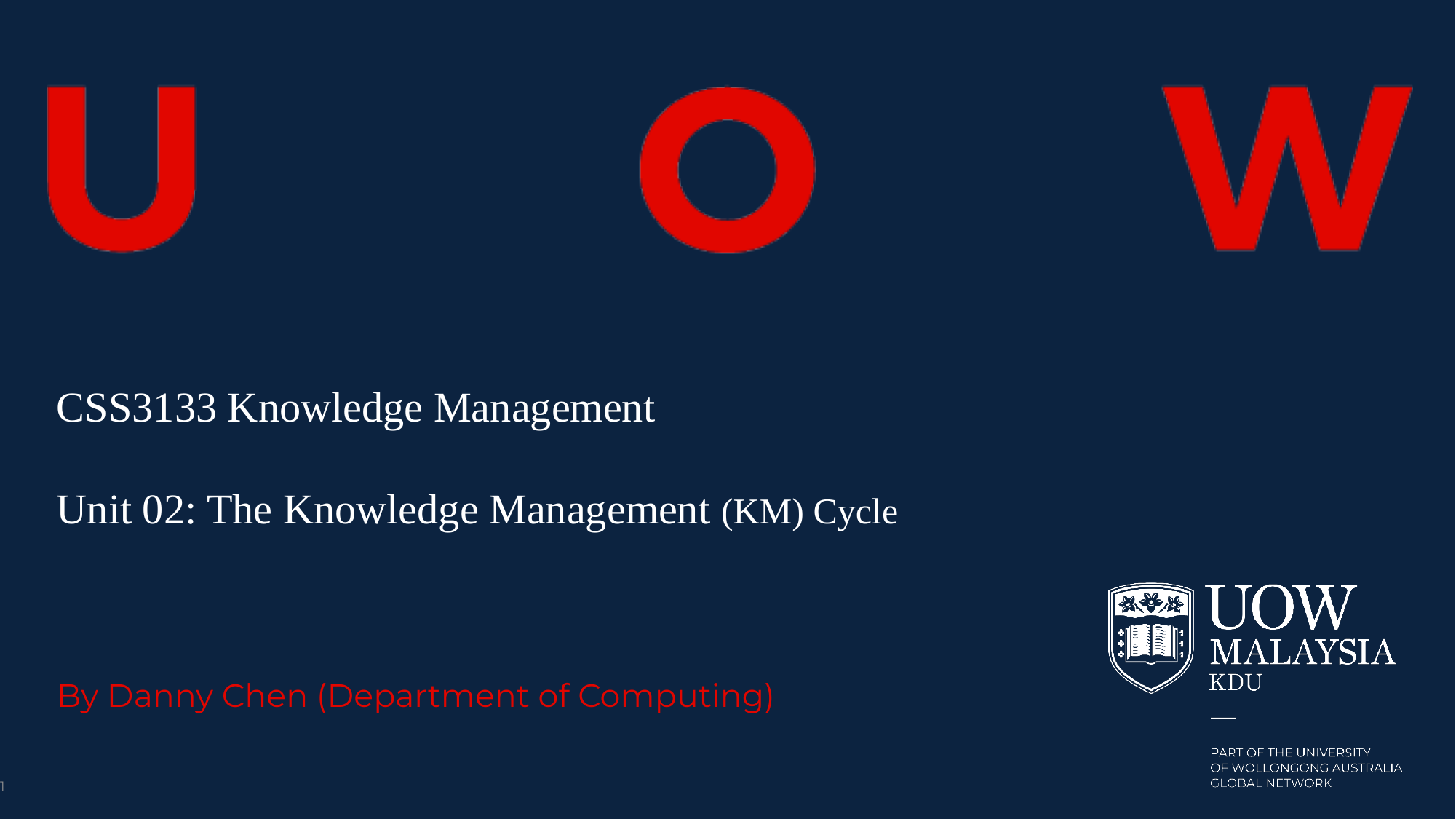

# CSS3133 Knowledge Management Unit 02: The Knowledge Management (KM) Cycle
By Danny Chen (Department of Computing)
1